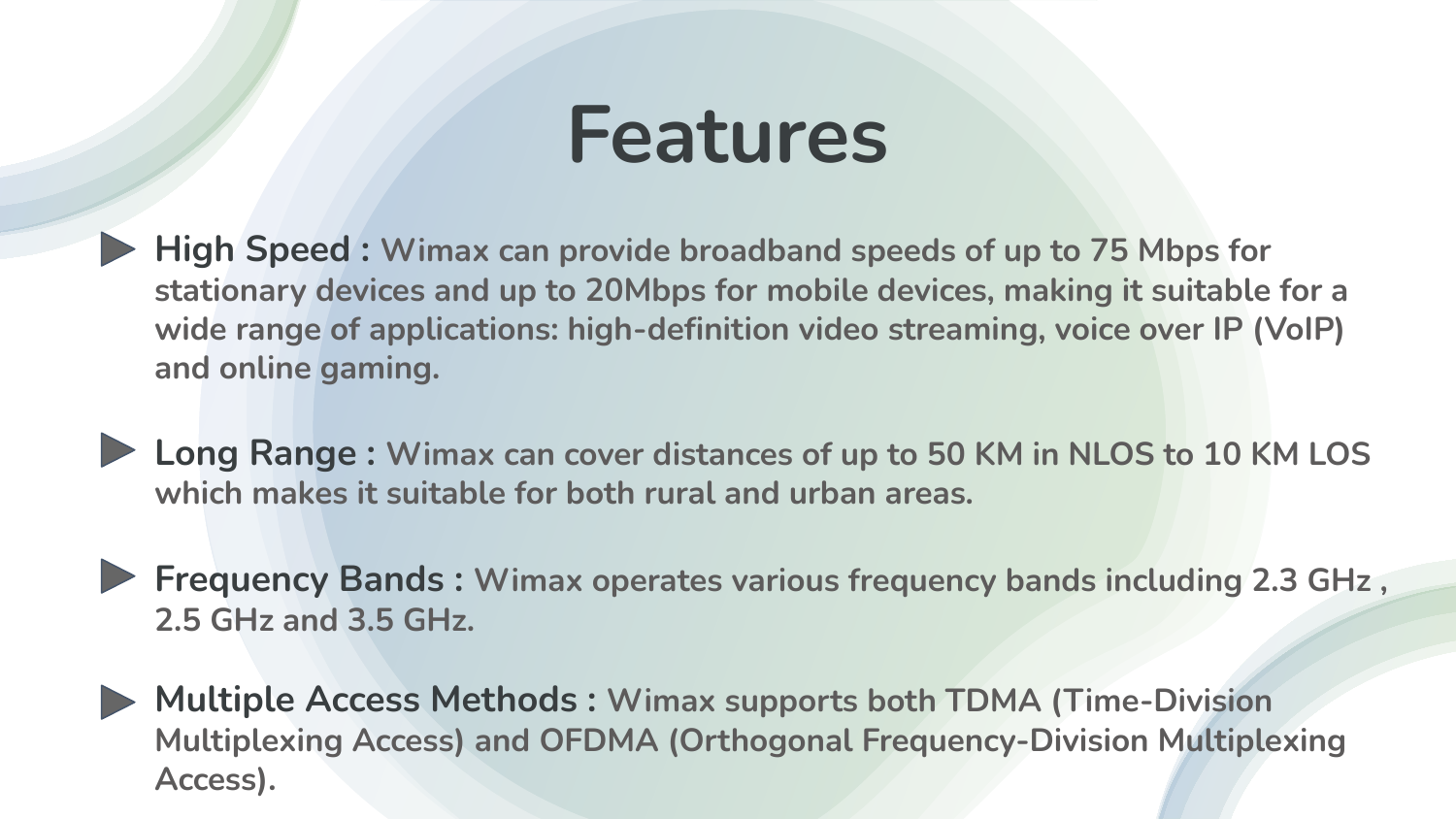

# Features
High Speed : Wimax can provide broadband speeds of up to 75 Mbps for stationary devices and up to 20Mbps for mobile devices, making it suitable for a wide range of applications: high-definition video streaming, voice over IP (VoIP) and online gaming.

Long Range : Wimax can cover distances of up to 50 KM in NLOS to 10 KM LOS which makes it suitable for both rural and urban areas.

Frequency Bands : Wimax operates various frequency bands including 2.3 GHz , 2.5 GHz and 3.5 GHz.

Multiple Access Methods : Wimax supports both TDMA (Time-Division Multiplexing Access) and OFDMA (Orthogonal Frequency-Division Multiplexing Access).